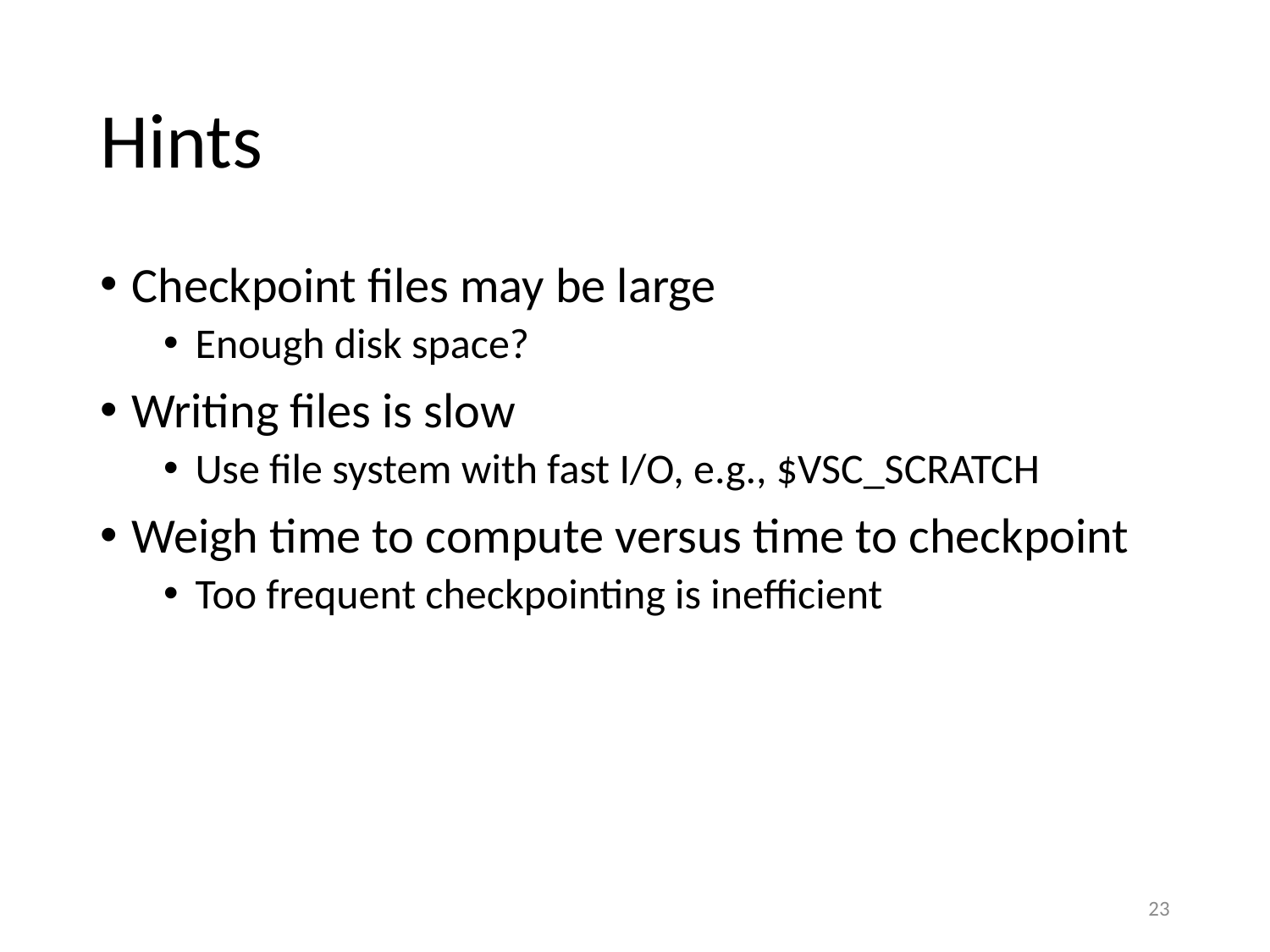

# Hints
Checkpoint files may be large
Enough disk space?
Writing files is slow
Use file system with fast I/O, e.g., $VSC_SCRATCH
Weigh time to compute versus time to checkpoint
Too frequent checkpointing is inefficient
23